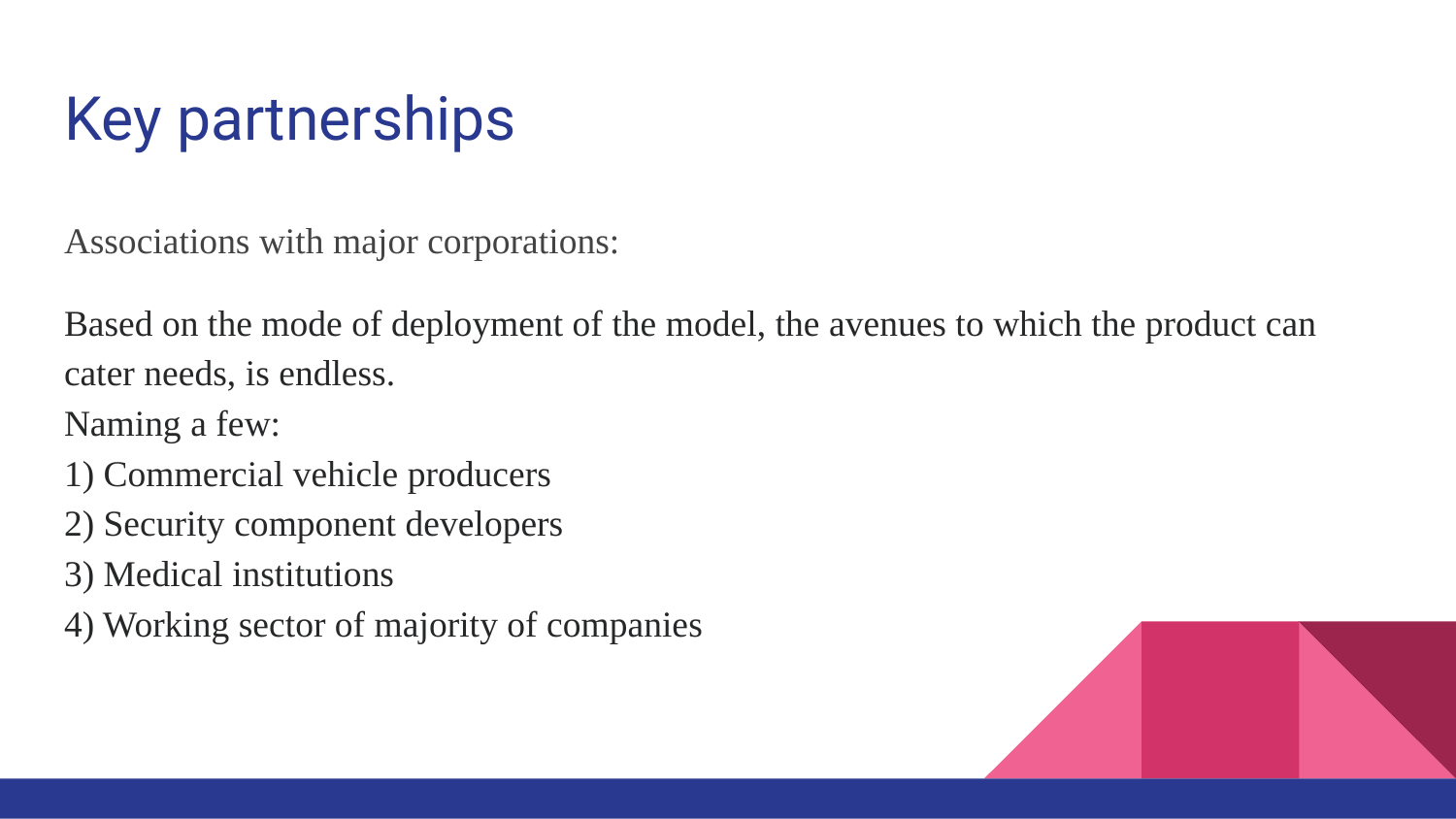

# Key partnerships
Associations with major corporations:
Based on the mode of deployment of the model, the avenues to which the product can cater needs, is endless.
Naming a few:
1) Commercial vehicle producers
2) Security component developers
3) Medical institutions
4) Working sector of majority of companies